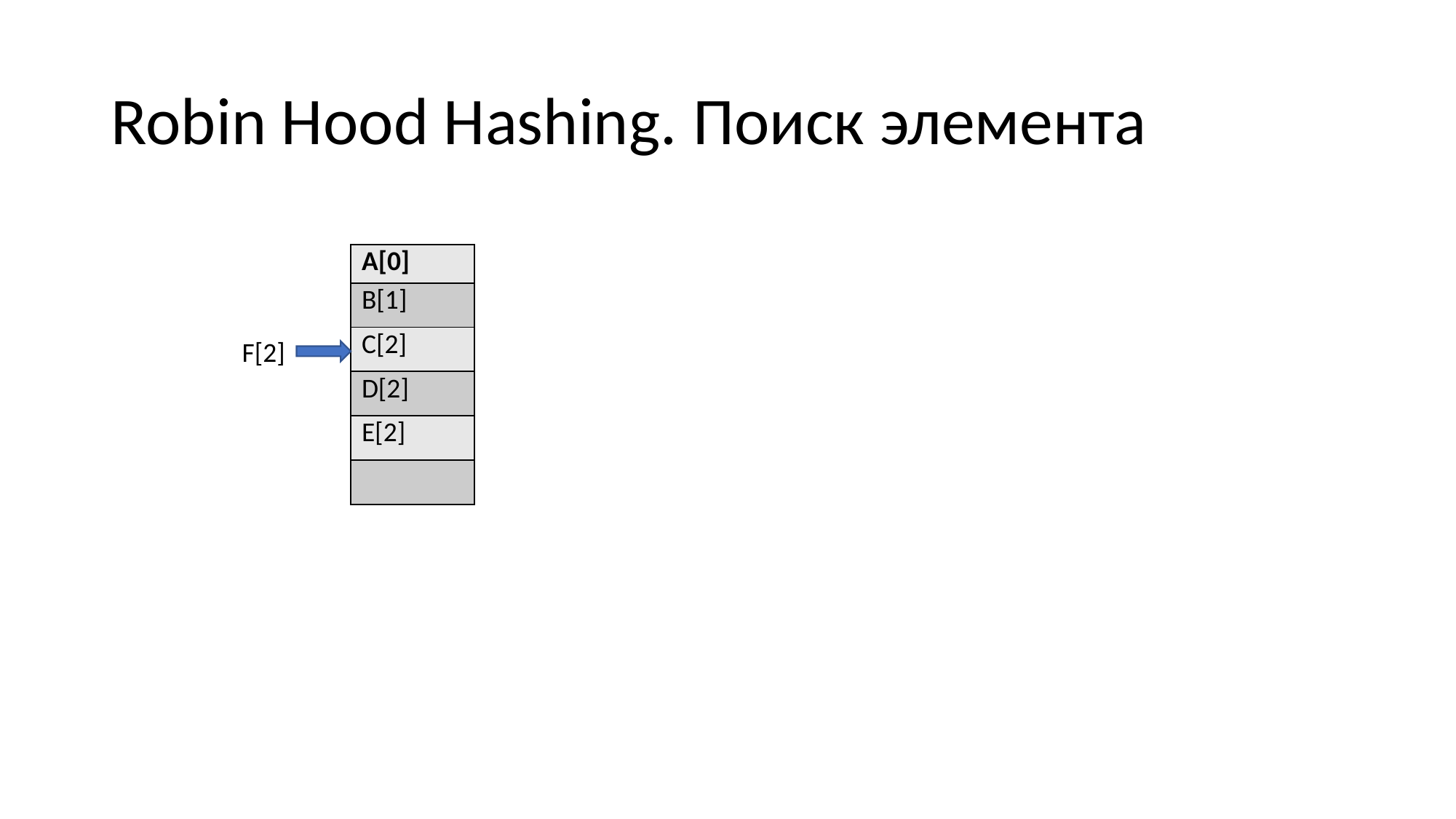

# Robin Hood Hashing. Поиск элемента
| A[0] |
| --- |
| B[1] |
| C[2] |
| D[2] |
| E[2] |
|  |
F[2]